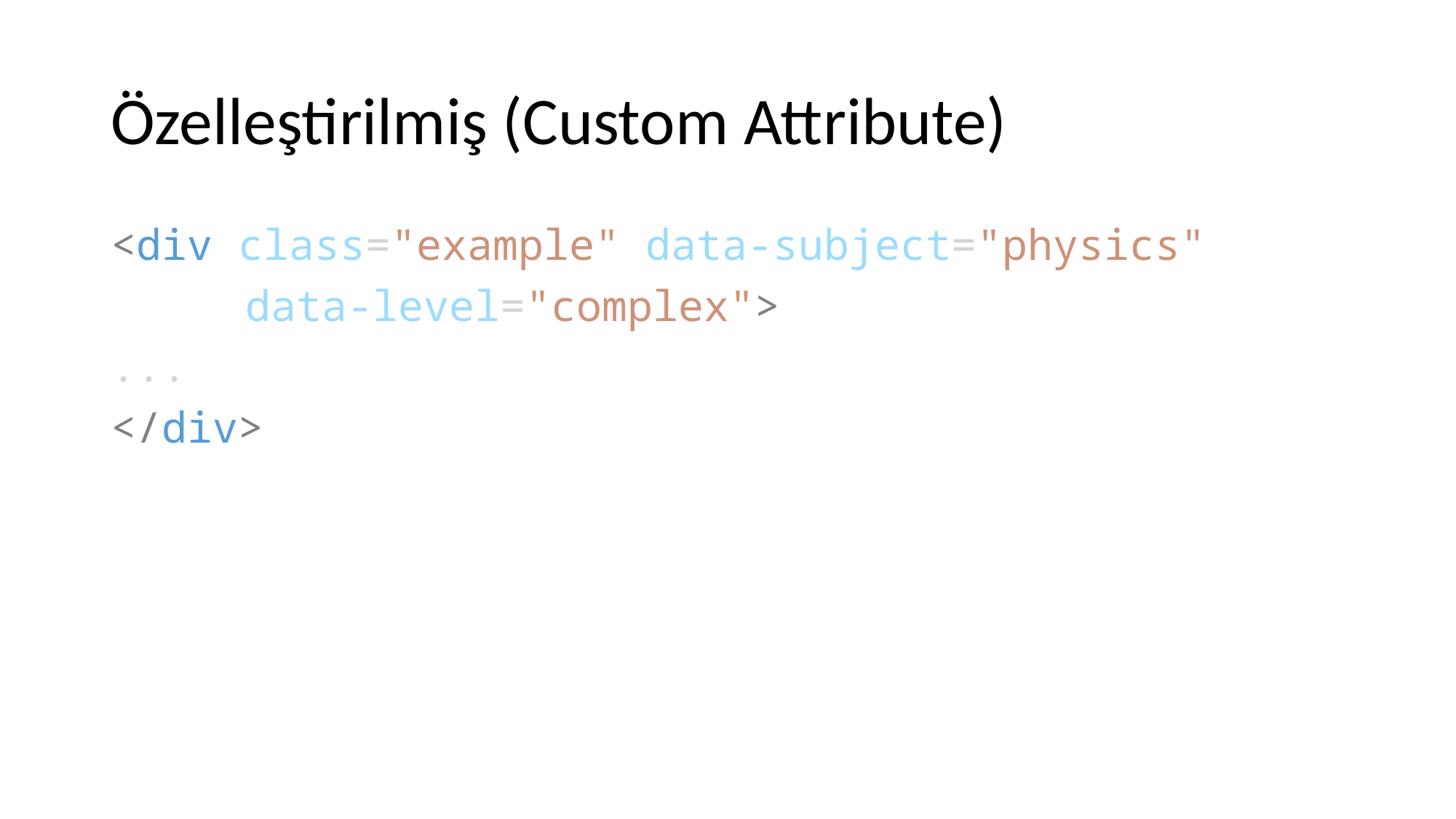

# Özelleştirilmiş (Custom Attribute)
<div class="example" data-subject="physics"
	 data-level="complex">
...
</div>